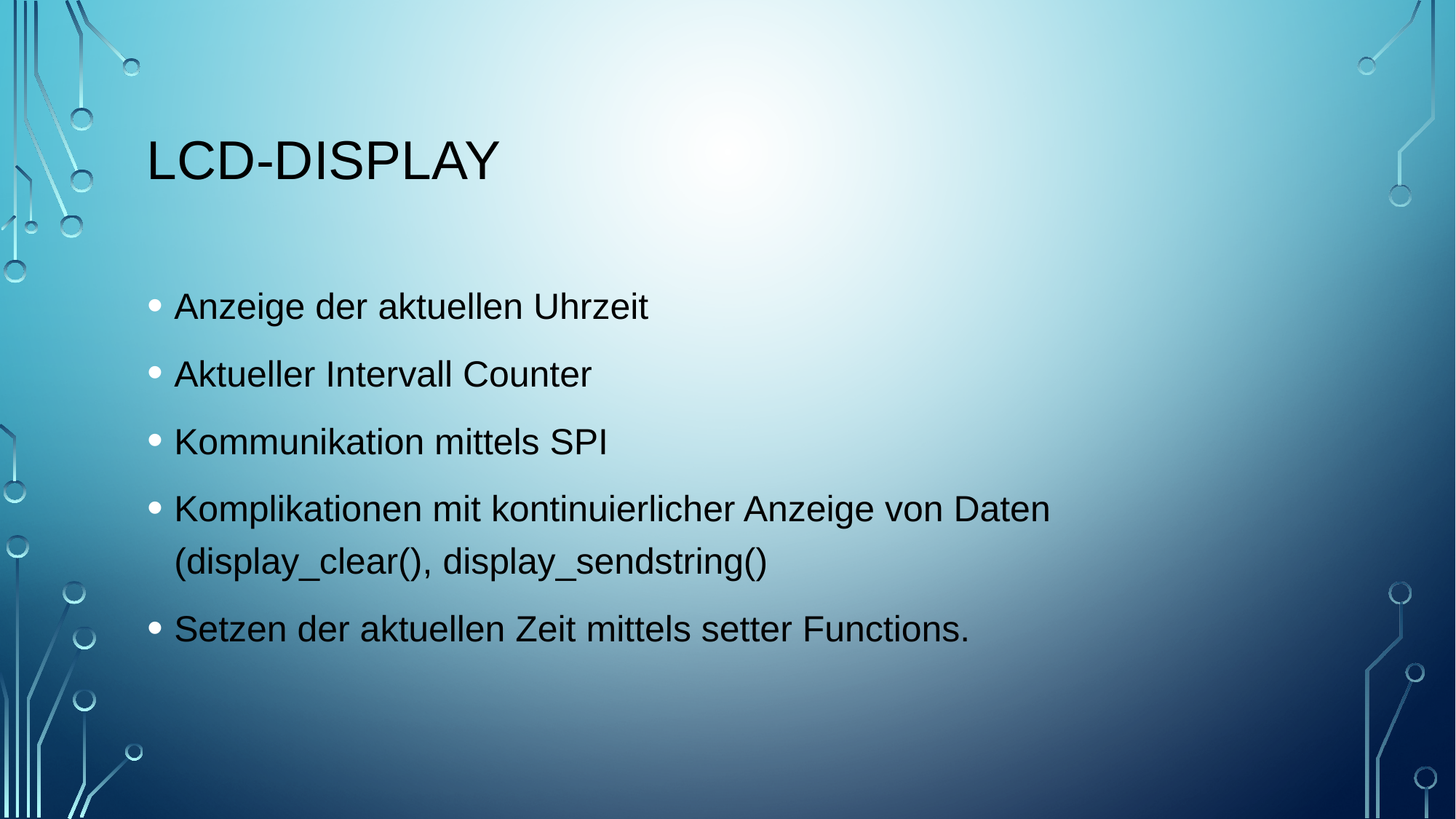

LCD-Display
Anzeige der aktuellen Uhrzeit
Aktueller Intervall Counter
Kommunikation mittels SPI
Komplikationen mit kontinuierlicher Anzeige von Daten (display_clear(), display_sendstring()
Setzen der aktuellen Zeit mittels setter Functions.